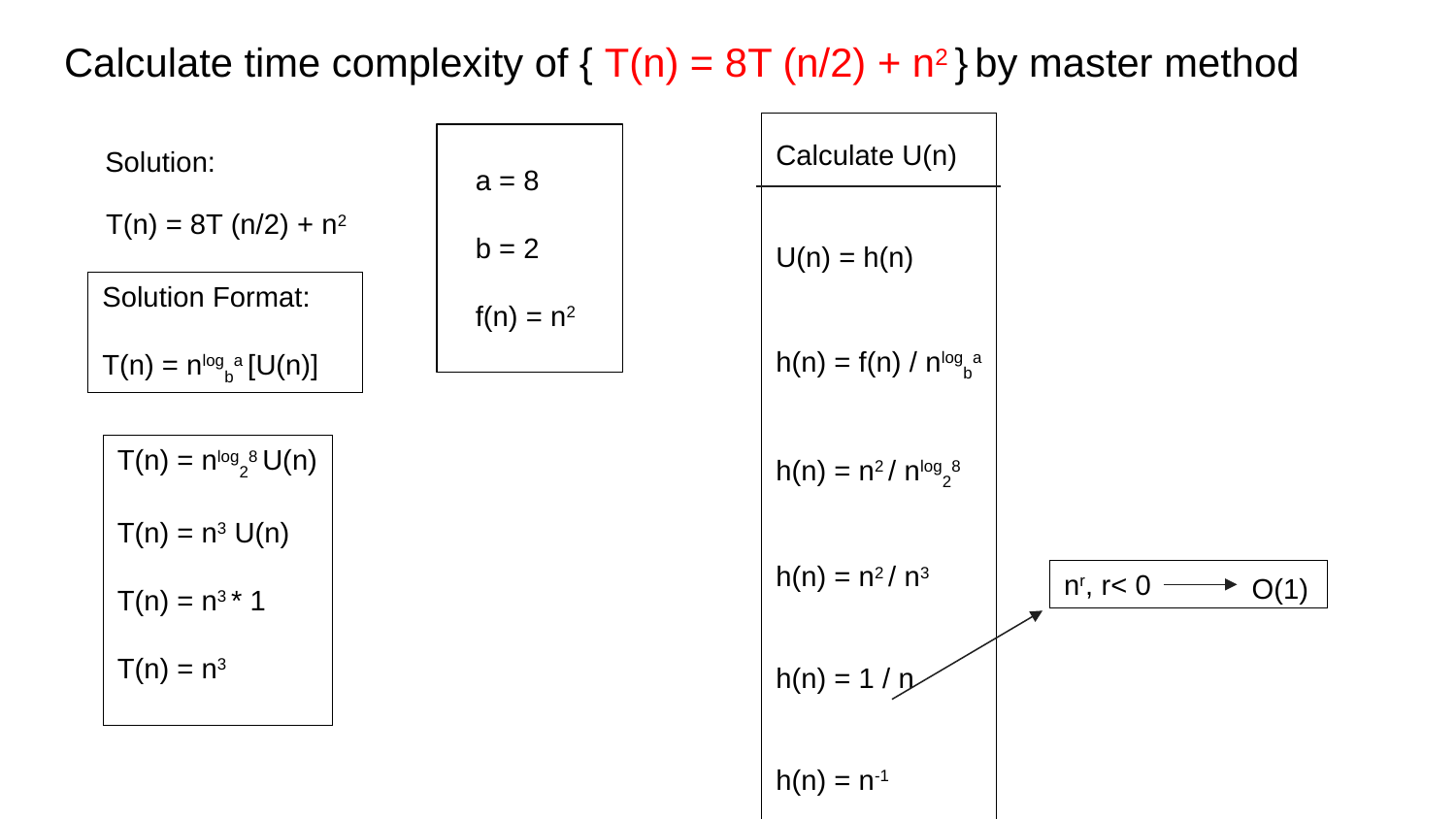

# Calculate time complexity of { T(n) = 8T (n/2) + n2 } by master method
Calculate U(n)

U(n) = h(n)

h(n) = f(n) / nlogba

h(n) = n2 / nlog28

h(n) = n2 / n3

h(n) = 1 / n

h(n) = n-1

Solution:
a = 8

b = 2

f(n) = n2
T(n) = 8T (n/2) + n2
Solution Format:

T(n) = nlogba [U(n)]
T(n) = nlog28 U(n)

T(n) = n3 U(n)

T(n) = n3 * 1

T(n) = n3

nr, r< 0
O(1)